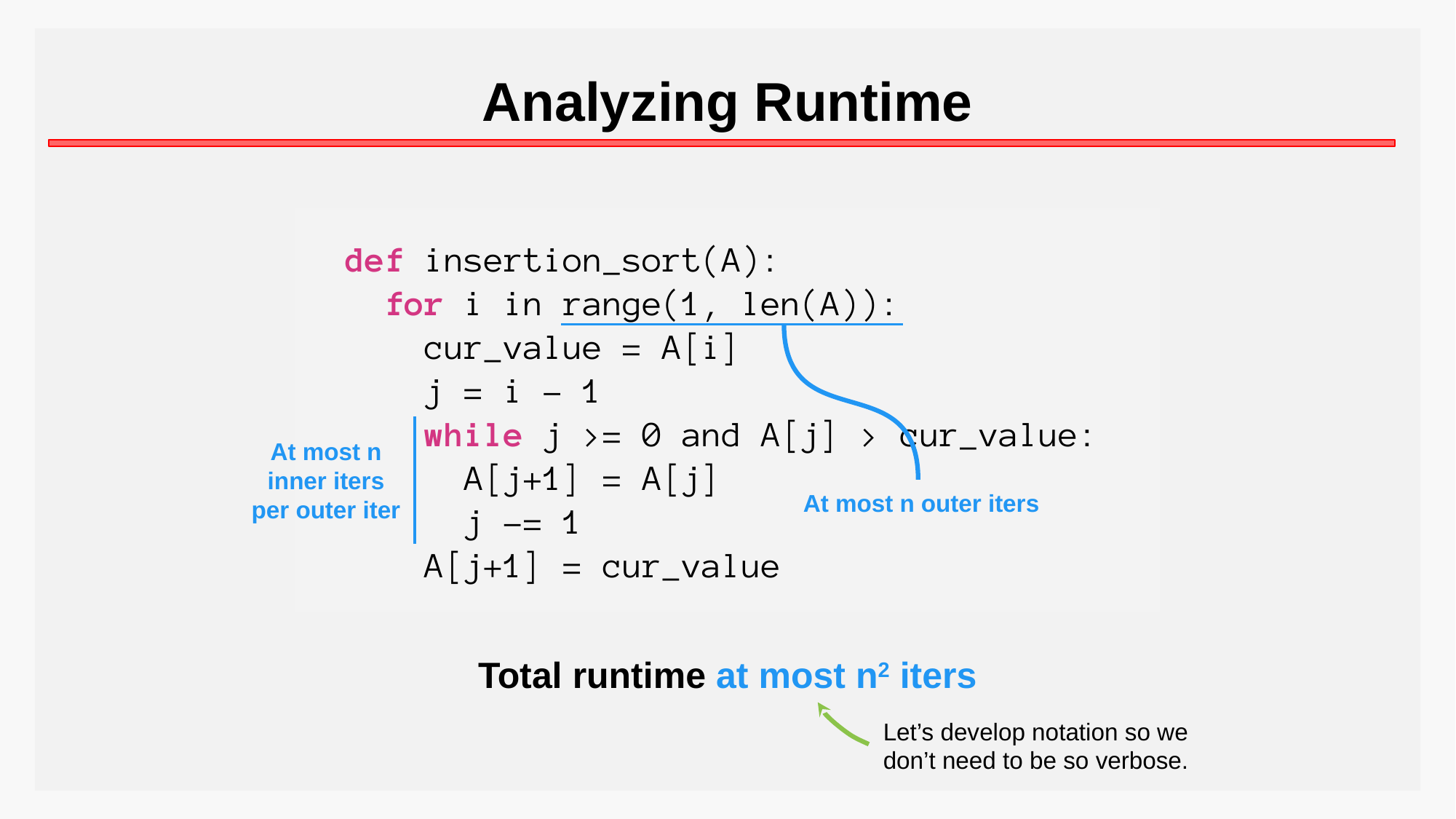

Analyzing Runtime

  def insertion_sort(A):
    for i in range(1, len(A)):
      cur_value = A[i]
      j = i - 1
      while j >= 0 and A[j] > cur_value:
        A[j+1] = A[j]
        j -= 1
      A[j+1] = cur_value
At most n inner iters per outer iter
At most n outer iters
Total runtime at most n2 iters

Let’s develop notation so we don’t need to be so verbose.